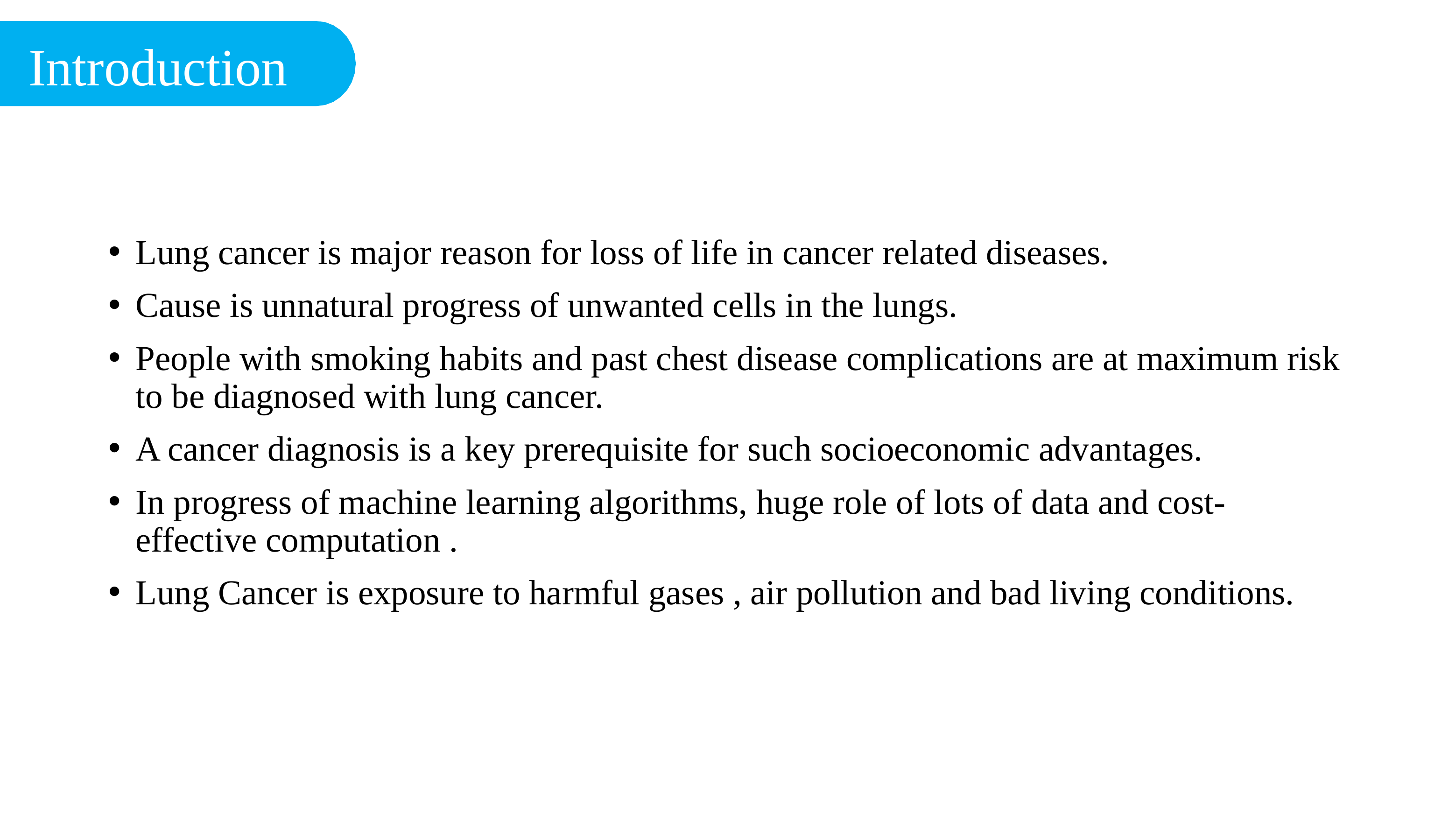

Introduction

Lung cancer is major reason for loss of life in cancer related diseases.
Cause is unnatural progress of unwanted cells in the lungs.
People with smoking habits and past chest disease complications are at maximum risk to be diagnosed with lung cancer.
A cancer diagnosis is a key prerequisite for such socioeconomic advantages.
In progress of machine learning algorithms, huge role of lots of data and cost- effective computation .
Lung Cancer is exposure to harmful gases , air pollution and bad living conditions.